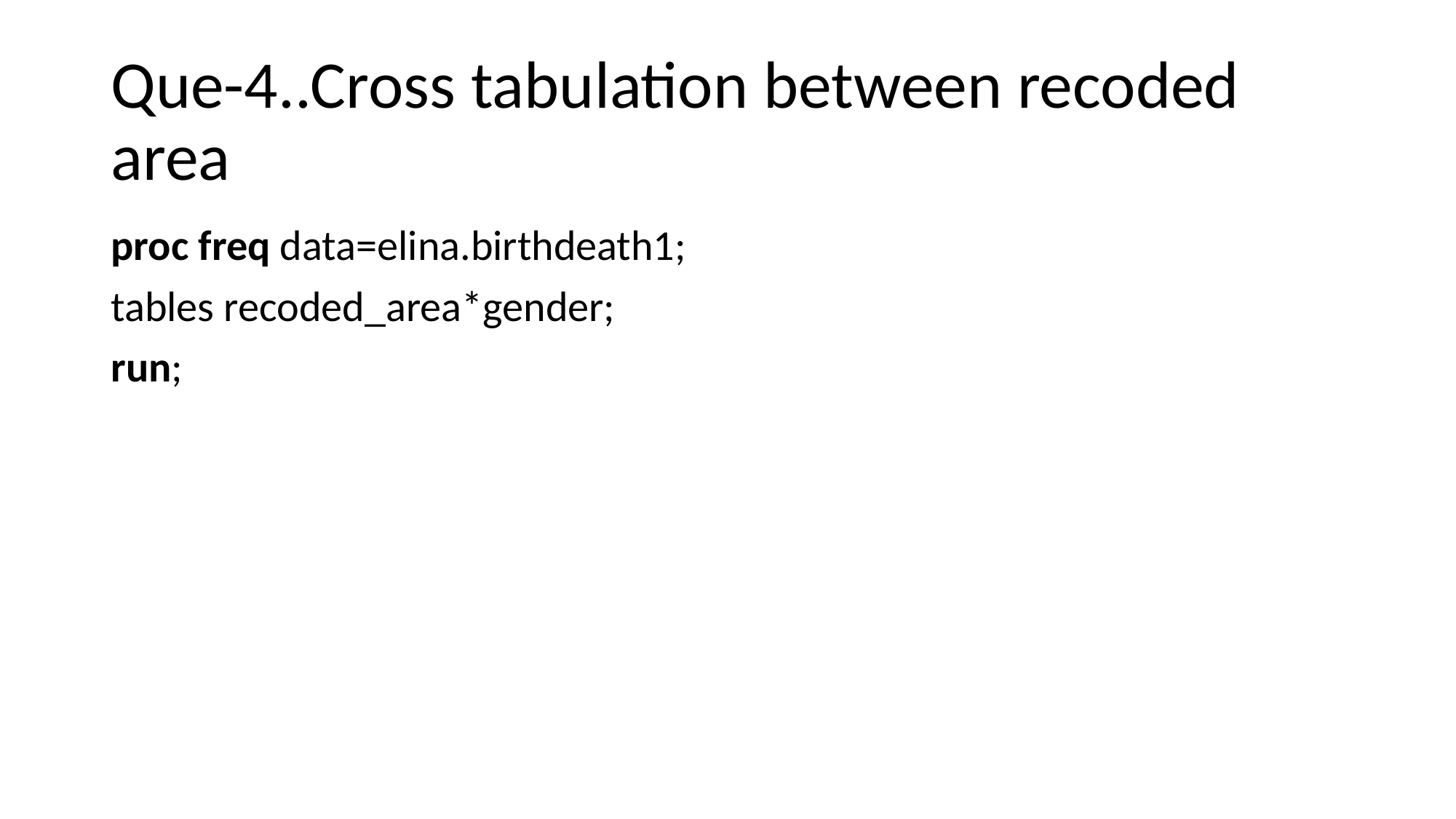

# Que-4..Cross tabulation between recoded area
proc freq data=elina.birthdeath1;
tables recoded_area*gender;
run;